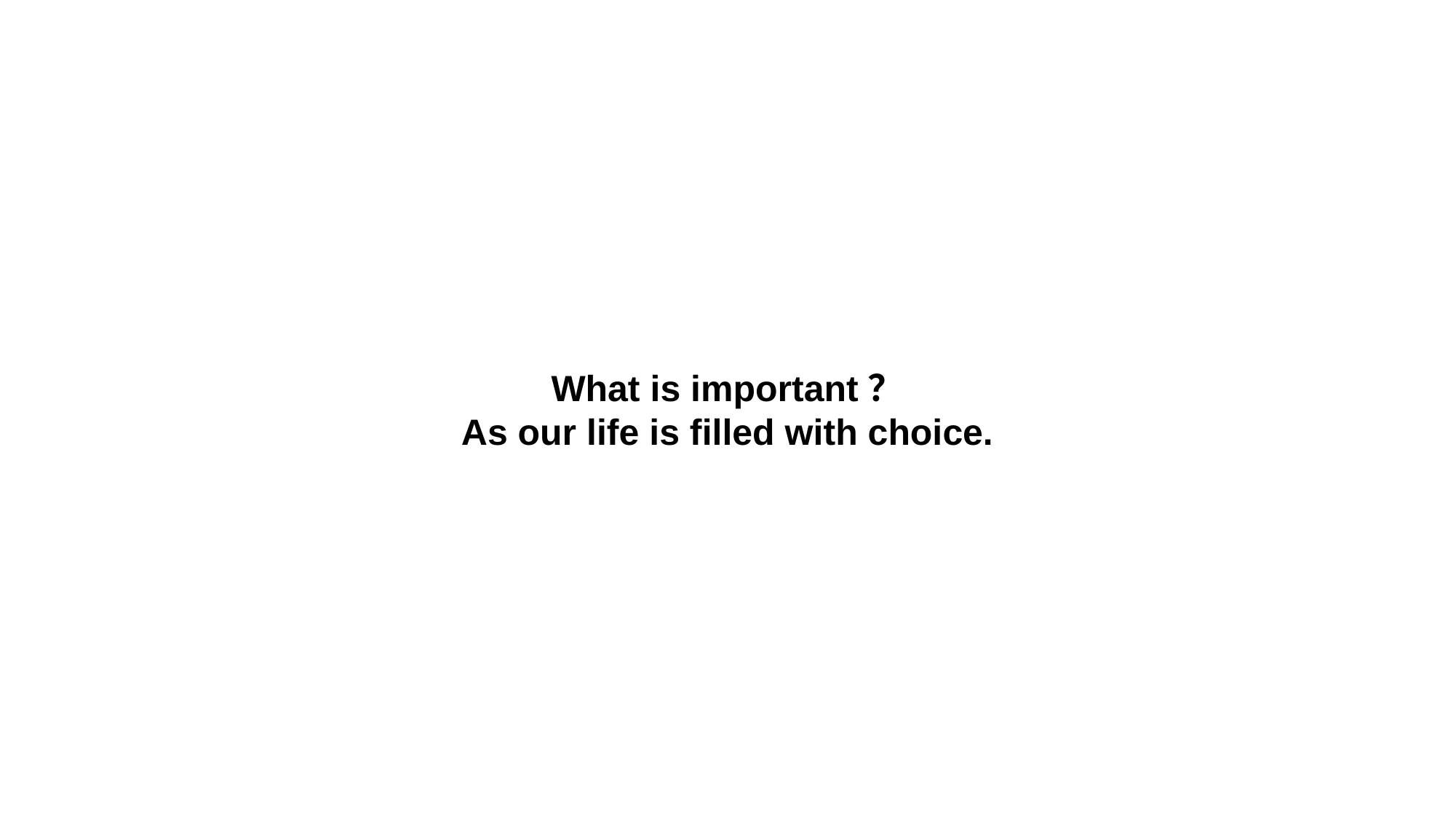

What is important？
As our life is filled with choice.